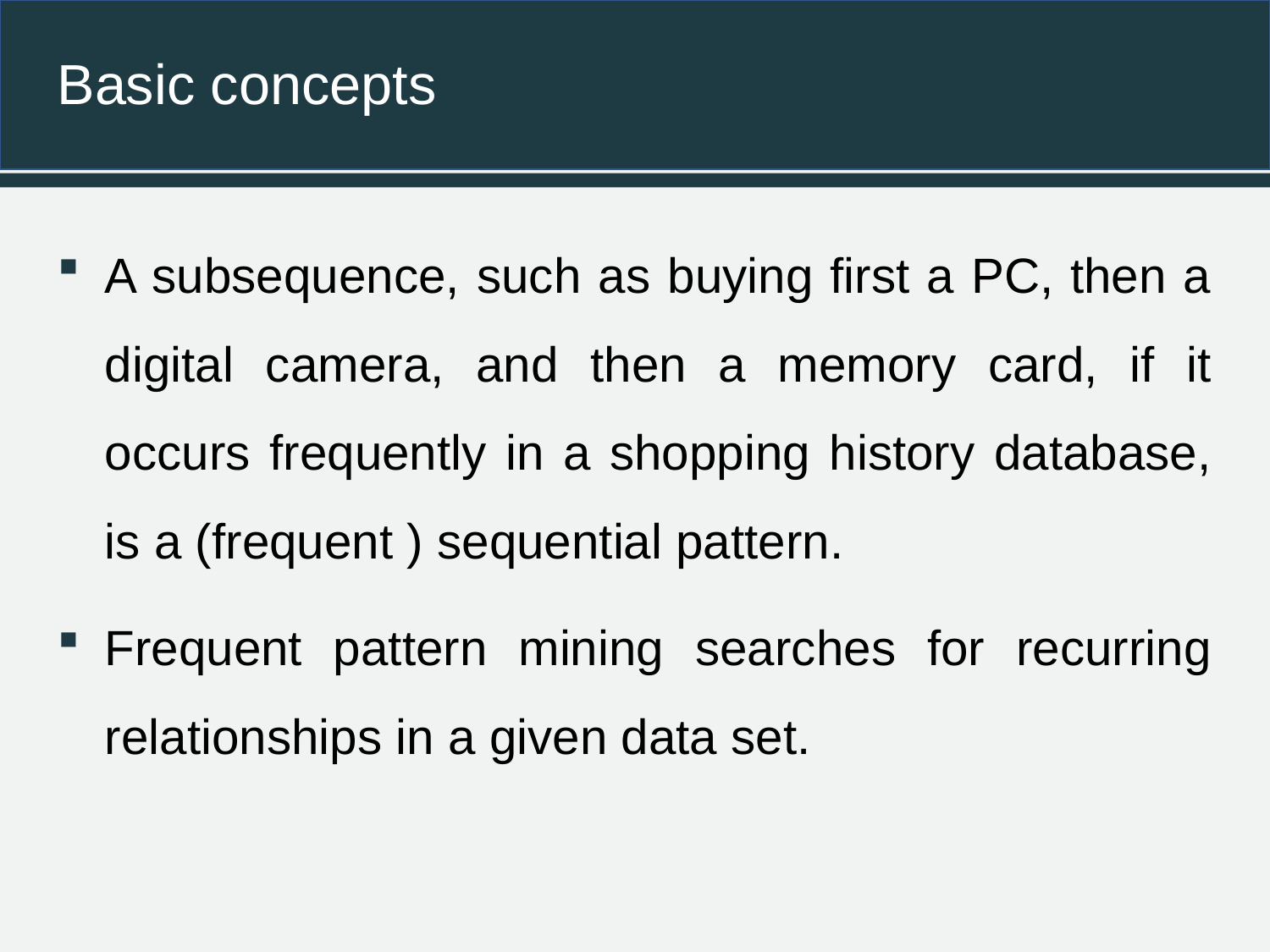

# Basic concepts
A subsequence, such as buying first a PC, then a digital camera, and then a memory card, if it occurs frequently in a shopping history database, is a (frequent ) sequential pattern.
Frequent pattern mining searches for recurring relationships in a given data set.